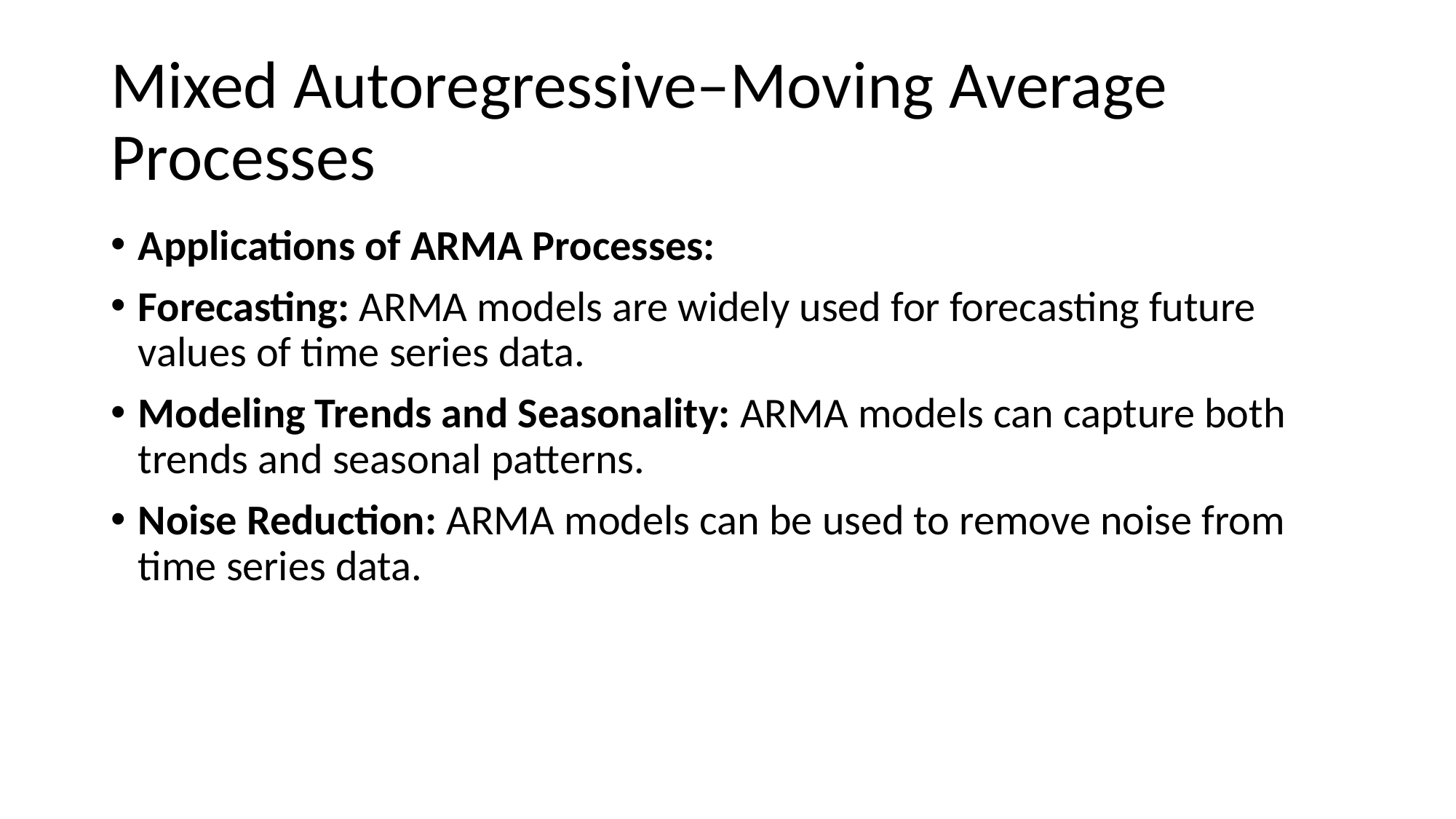

# Mixed Autoregressive–Moving Average Processes
Applications of ARMA Processes:
Forecasting: ARMA models are widely used for forecasting future values of time series data.
Modeling Trends and Seasonality: ARMA models can capture both trends and seasonal patterns.
Noise Reduction: ARMA models can be used to remove noise from time series data.